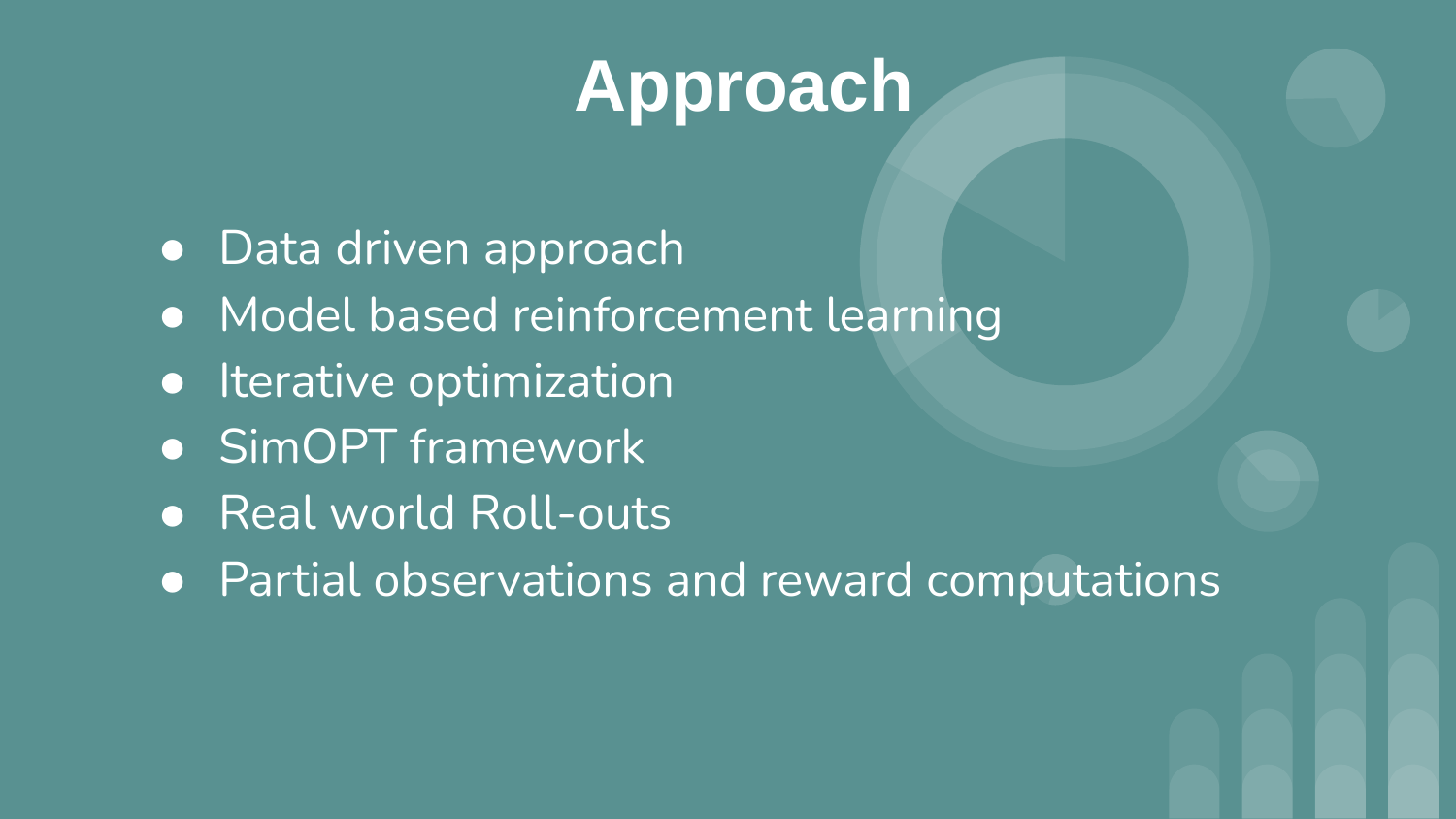

# Approach
Data driven approach
Model based reinforcement learning
Iterative optimization
SimOPT framework
Real world Roll-outs
Partial observations and reward computations